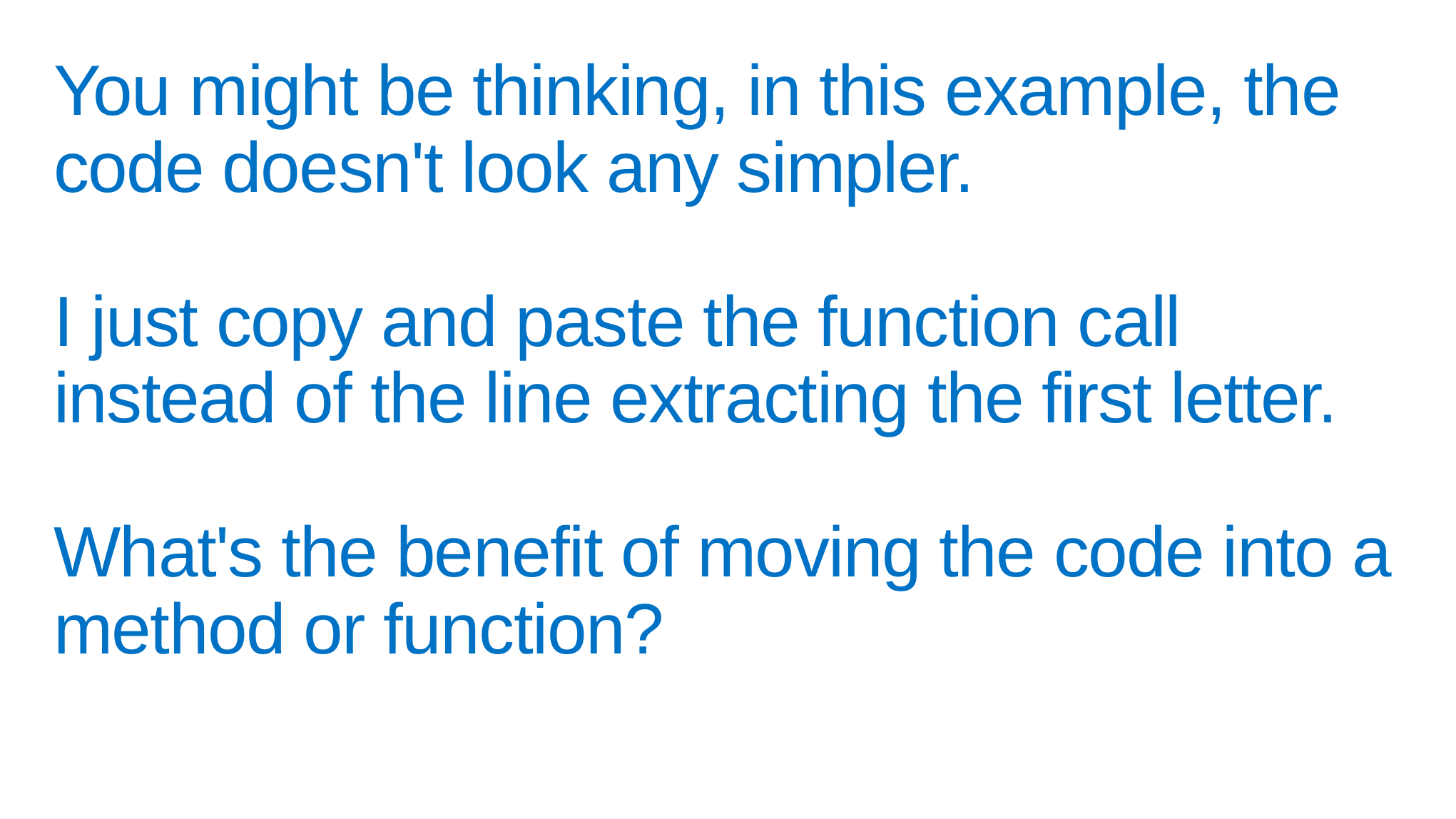

# You might be thinking, in this example, the code doesn't look any simpler. I just copy and paste the function call instead of the line extracting the first letter. What's the benefit of moving the code into a method or function?